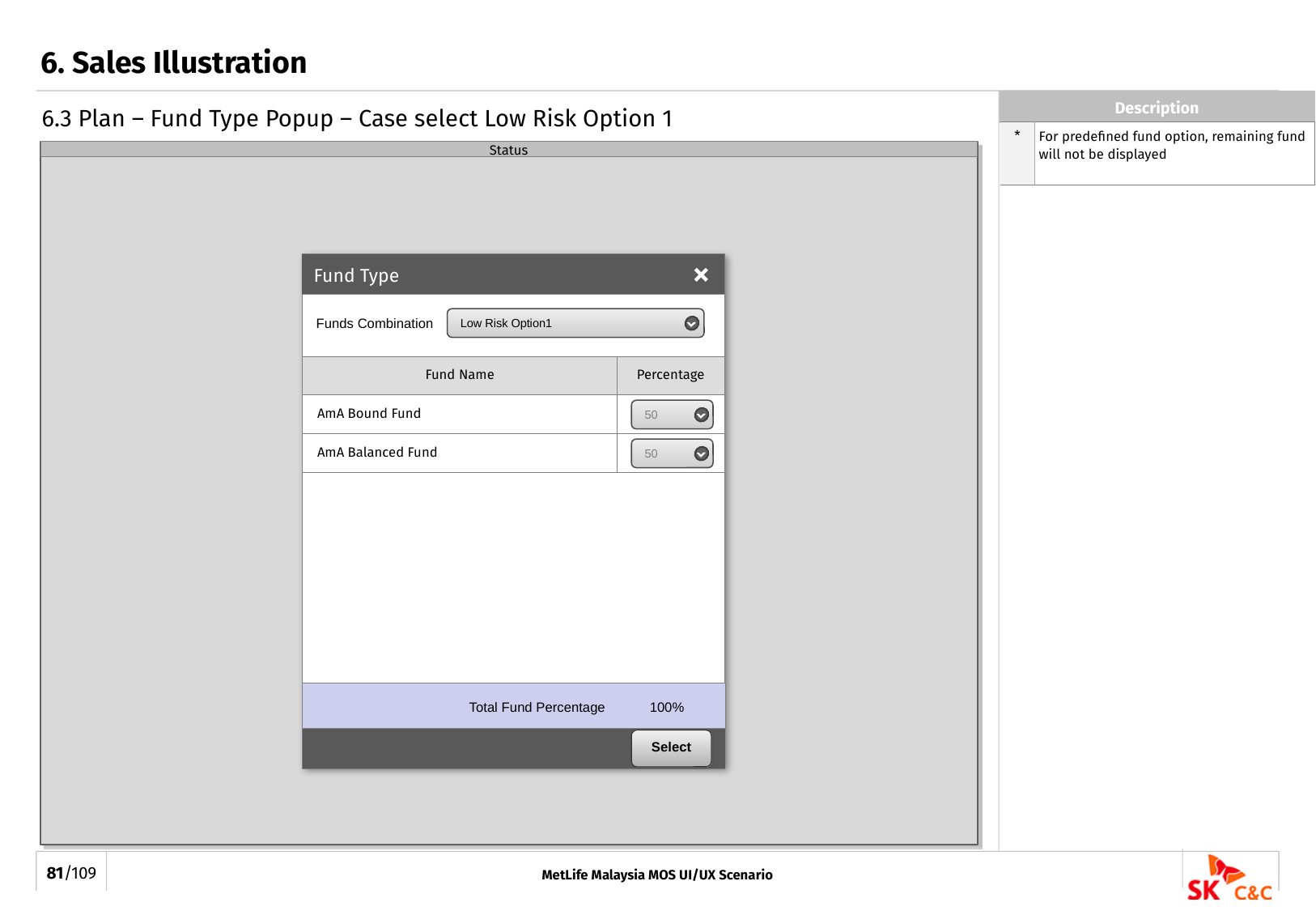

# 6. Sales Illustration
6.3 Plan – Fund Type Popup – Case select Low Risk Option 1
| \* | For predefined fund option, remaining fund will not be displayed |
| --- | --- |

Status

Fund Type

Low Risk Option1

Funds Combination
| Fund Name | Percentage |
| --- | --- |
| AmA Bound Fund |  |
| AmA Balanced Fund |  |
50

50

Total Fund Percentage
100%

Select